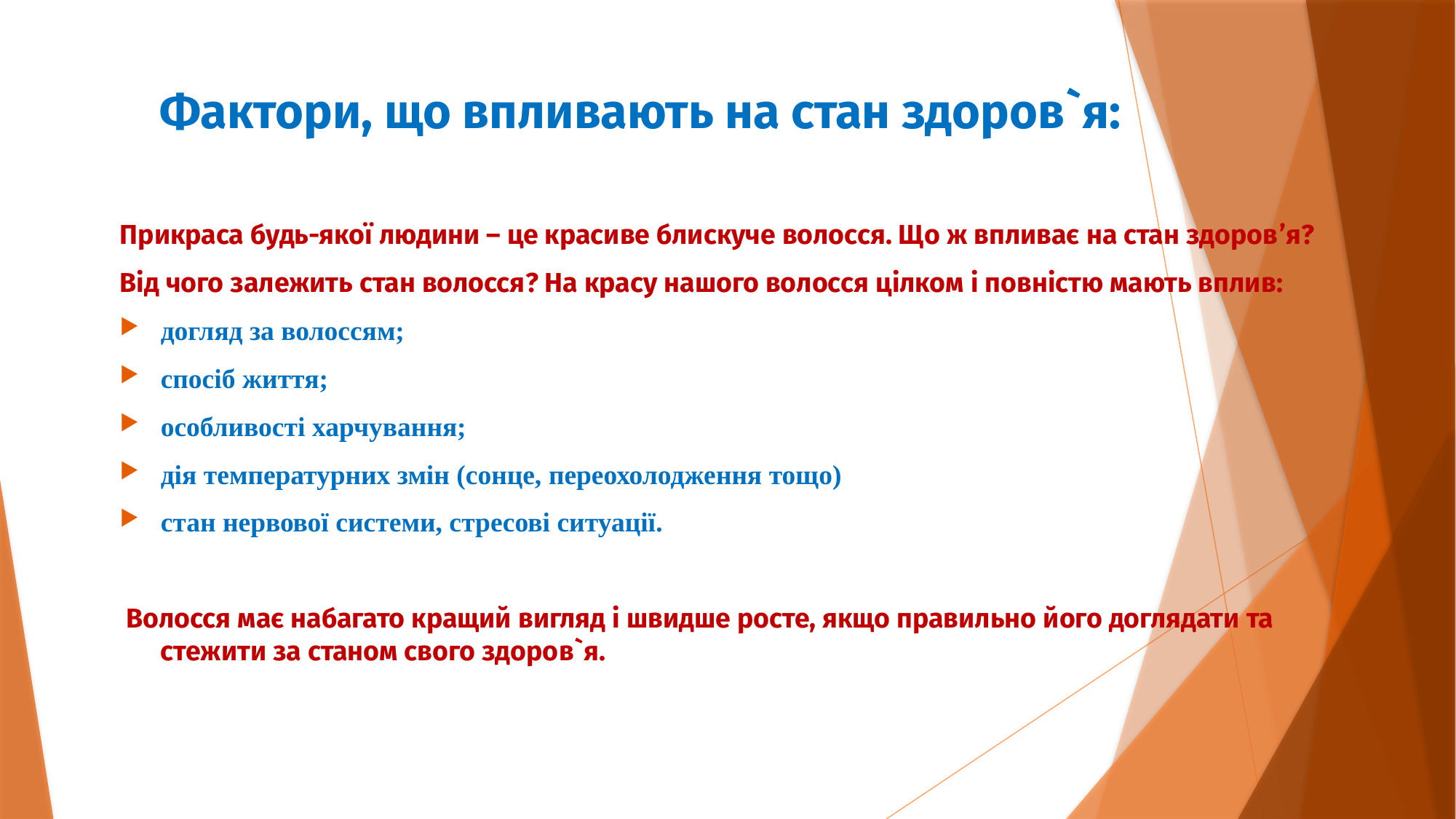

# Фактори, що впливають на стан здоров`я:
Прикраса будь-якої людини – це красиве блискуче волосся. Що ж впливає на стан здоров’я?
Від чого залежить стан волосся? На красу нашого волосся цілком і повністю мають вплив:
догляд за волоссям;
спосіб життя;
особливості харчування;
дія температурних змін (сонце, переохолодження тощо)
стан нервової системи, стресові ситуації.

 Волосся має набагато кращий вигляд і швидше росте, якщо правильно його доглядати та стежити за станом свого здоров`я.